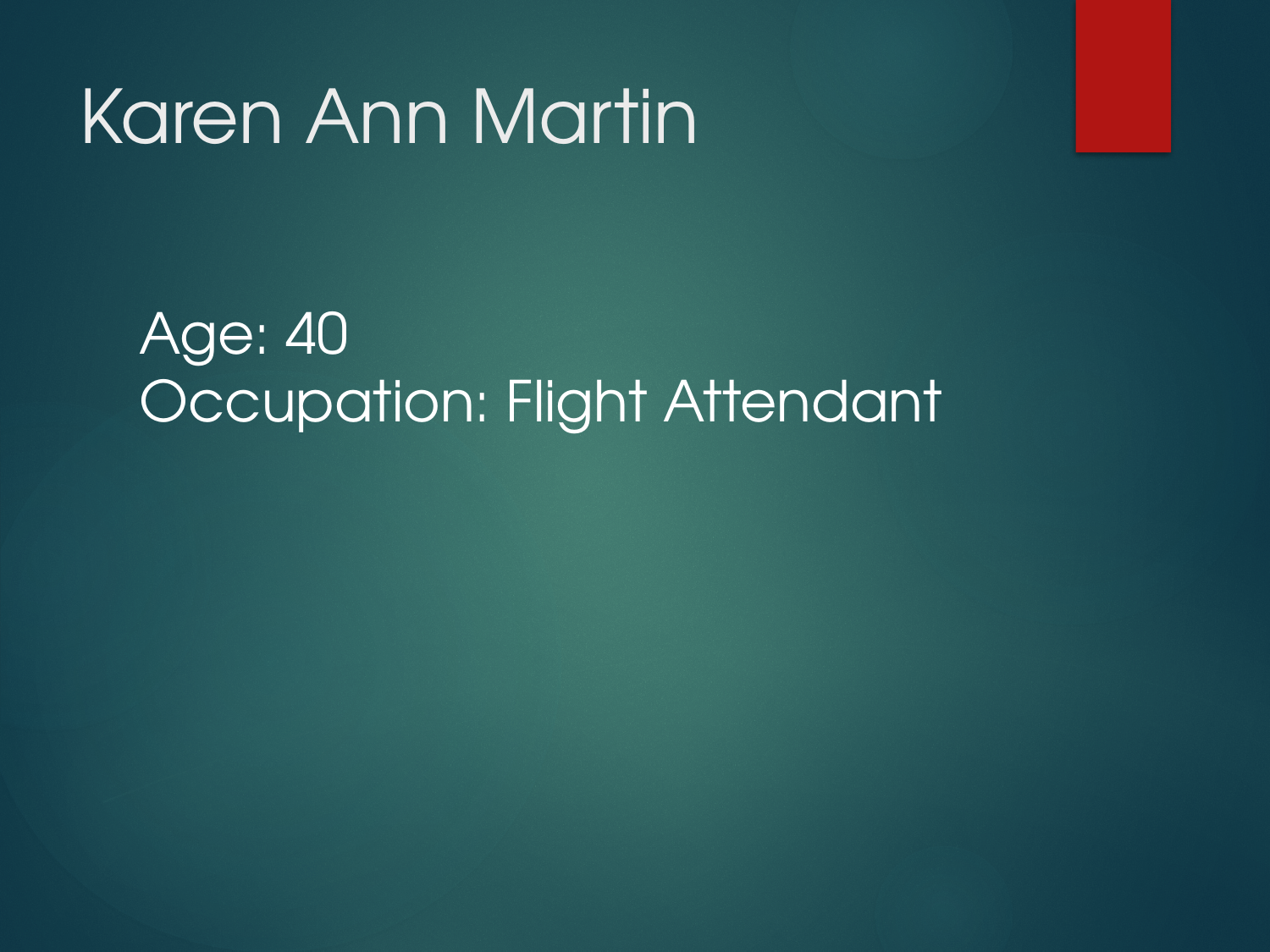

# Karen Ann Martin

Age: 40
Occupation: Flight Attendant